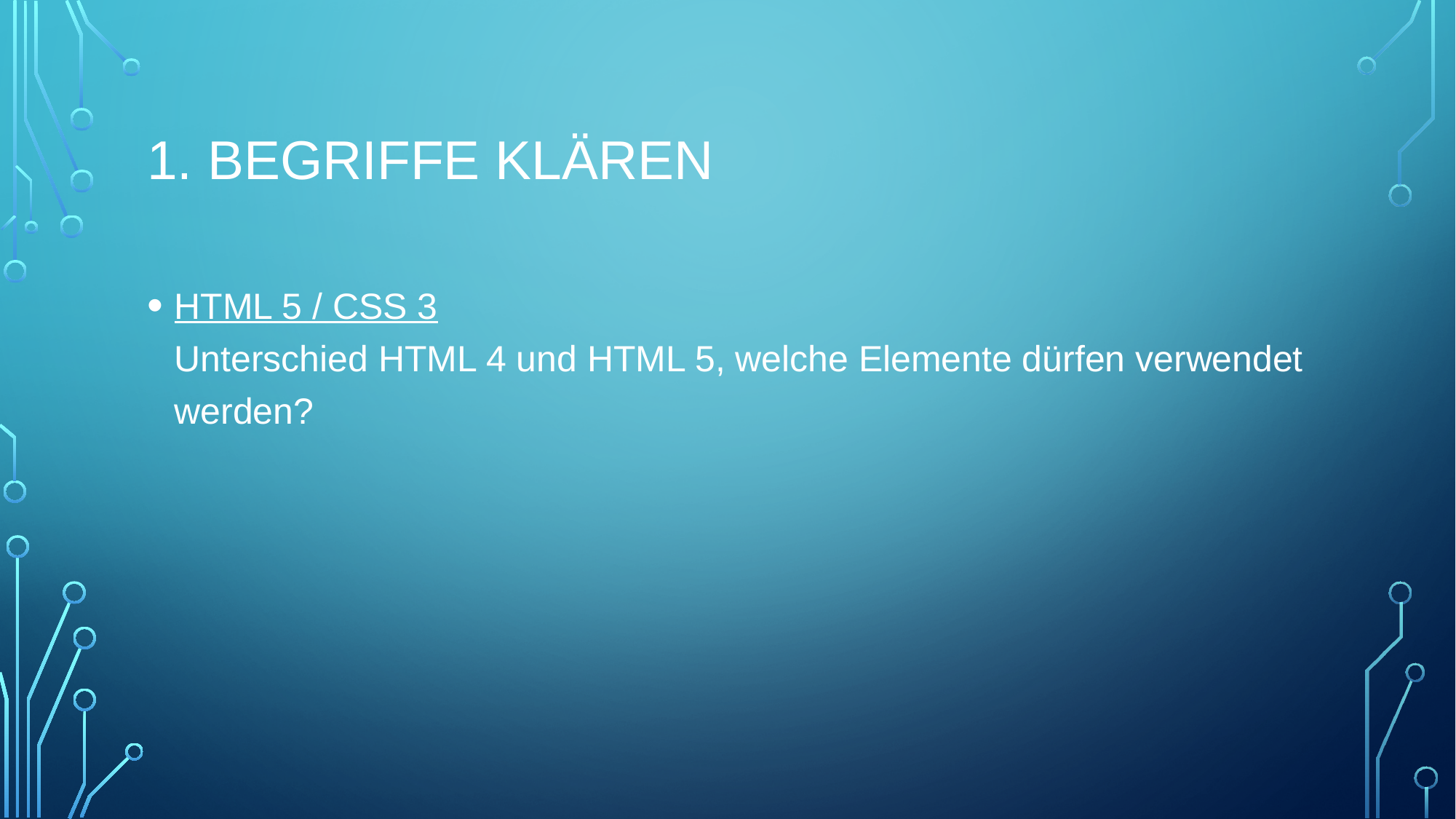

# 1. Begriffe Klären
HTML 5 / CSS 3
Unterschied HTML 4 und HTML 5, welche Elemente dürfen verwendet werden?